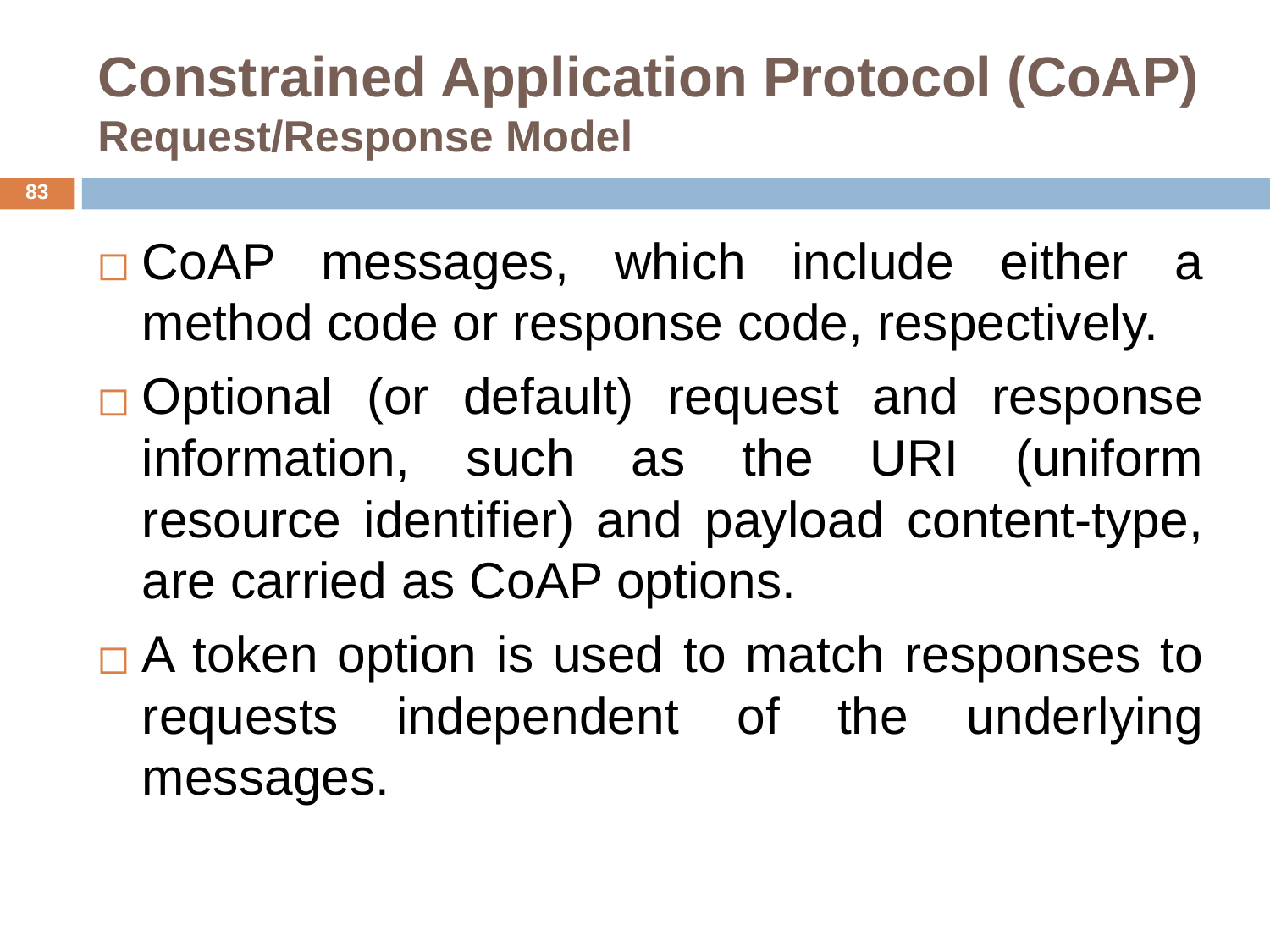

# Constrained Application Protocol (CoAP) Request/Response Model
83
CoAP messages, which include either a method code or response code, respectively.
Optional (or default) request and response information, such as the URI (uniform resource identifier) and payload content-type, are carried as CoAP options.
A token option is used to match responses to requests independent of the underlying messages.